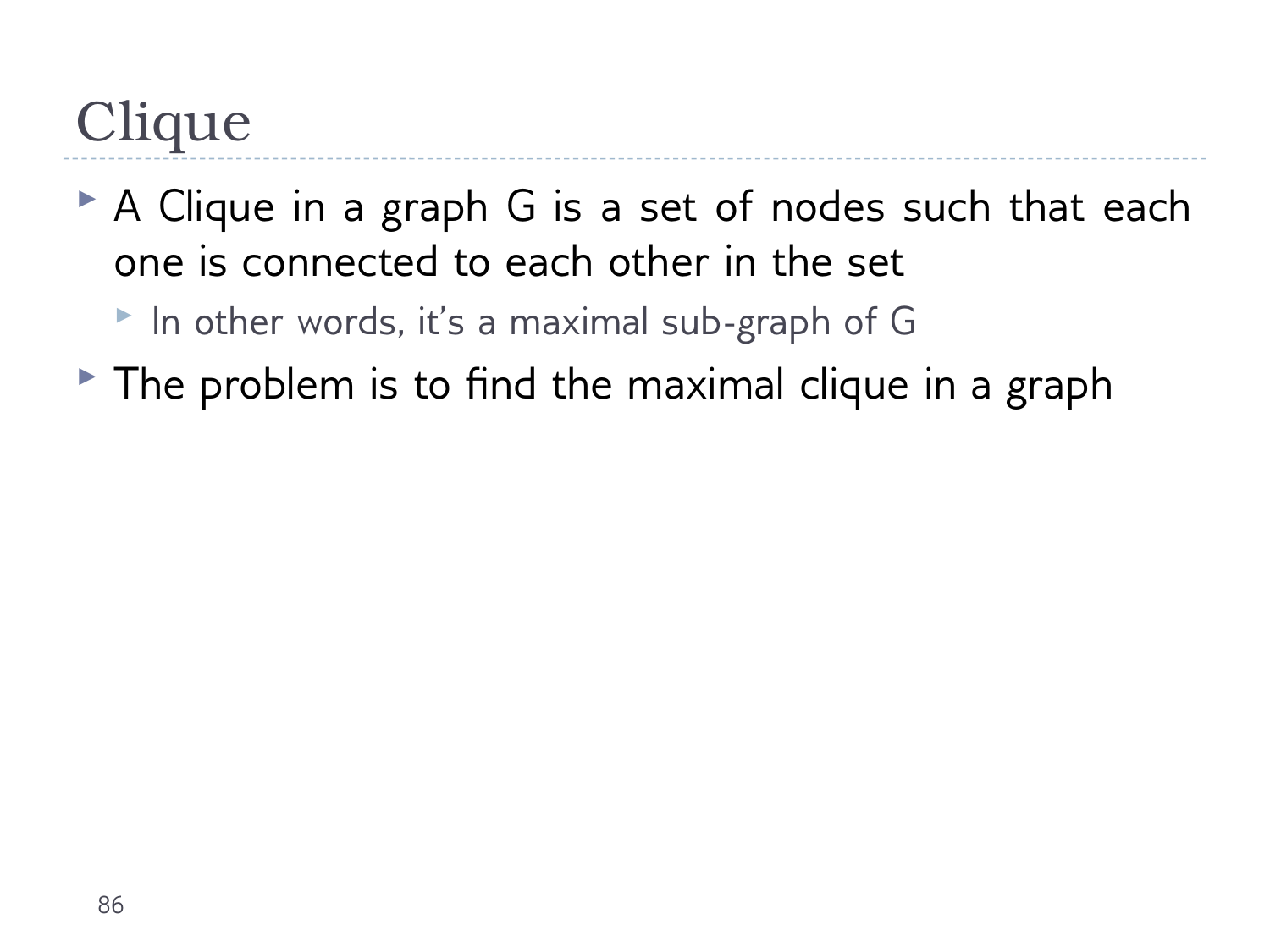

# Clique
A Clique in a graph G is a set of nodes such that each one is connected to each other in the set
In other words, it’s a maximal sub-graph of G
The problem is to find the maximal clique in a graph
86